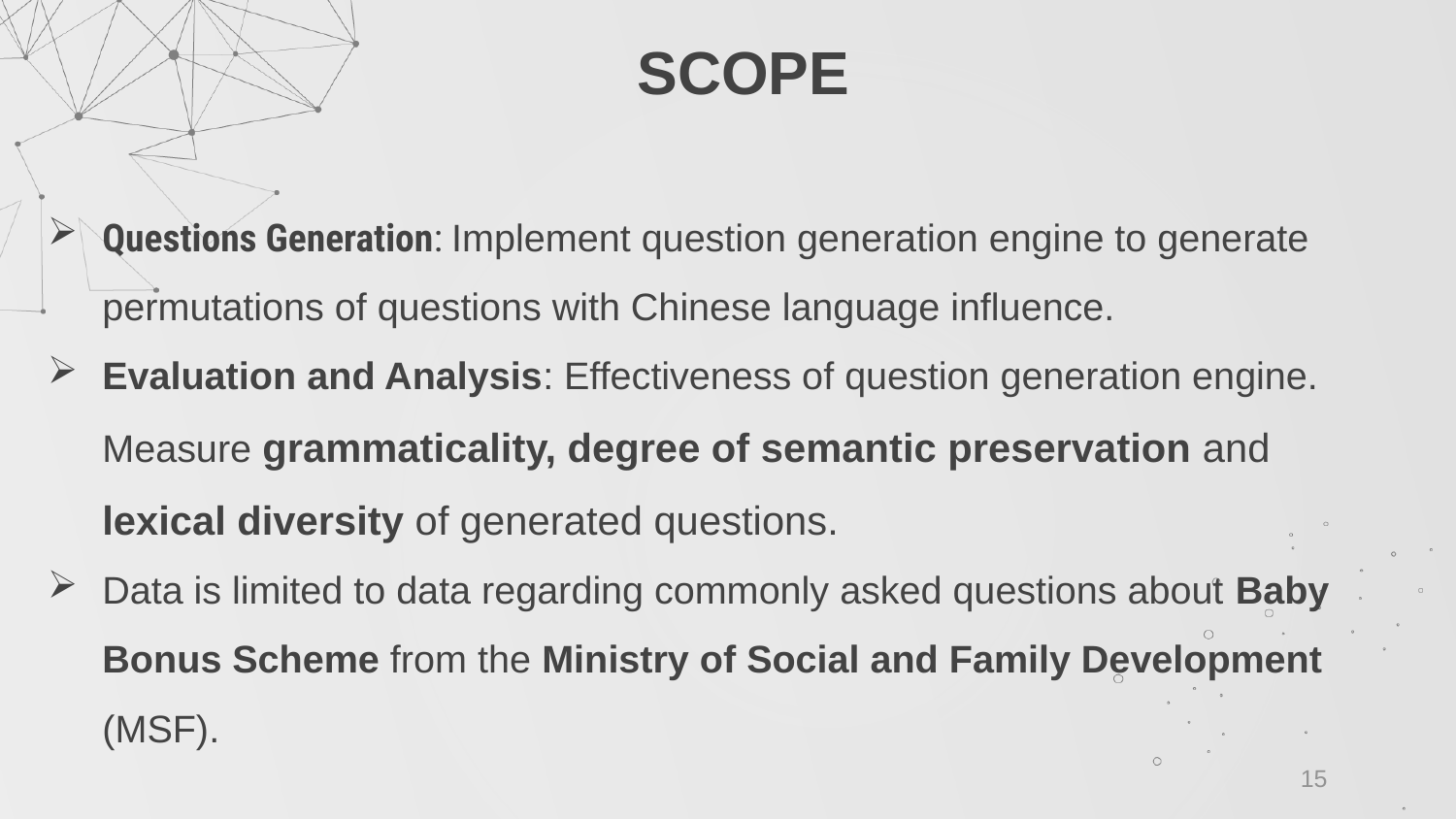

# SCOPE
Questions Generation: Implement question generation engine to generate permutations of questions with Chinese language influence.
Evaluation and Analysis: Effectiveness of question generation engine. Measure grammaticality, degree of semantic preservation and lexical diversity of generated questions.
Data is limited to data regarding commonly asked questions about Baby Bonus Scheme from the Ministry of Social and Family Development (MSF).
15